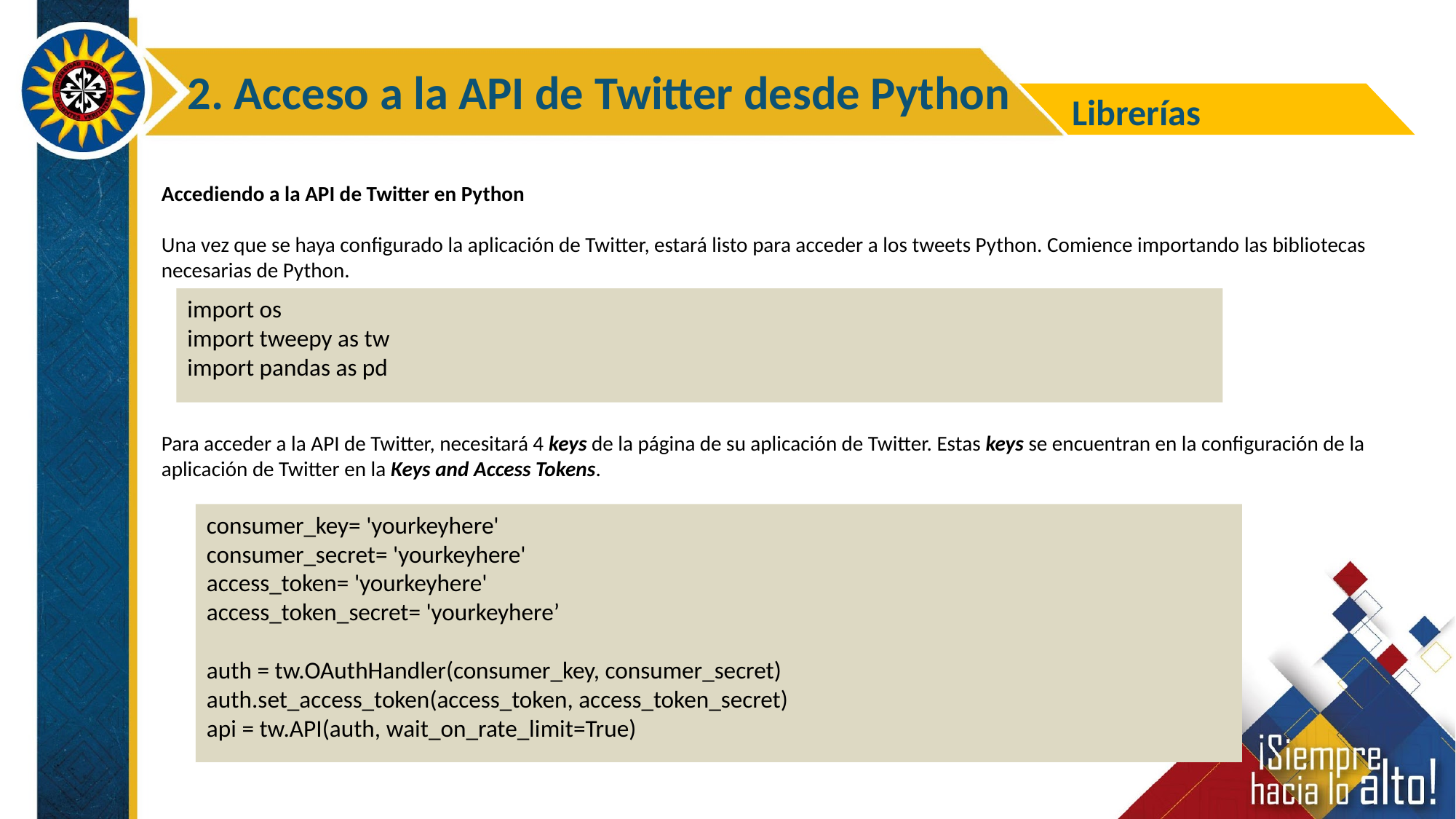

2. Acceso a la API de Twitter desde Python
Librerías

Accediendo a la API de Twitter en Python

Una vez que se haya configurado la aplicación de Twitter, estará listo para acceder a los tweets Python. Comience importando las bibliotecas necesarias de Python.
import os
import tweepy as tw
import pandas as pd
Para acceder a la API de Twitter, necesitará 4 keys de la página de su aplicación de Twitter. Estas keys se encuentran en la configuración de la aplicación de Twitter en la Keys and Access Tokens.
consumer_key= 'yourkeyhere'
consumer_secret= 'yourkeyhere'
access_token= 'yourkeyhere'
access_token_secret= 'yourkeyhere’

auth = tw.OAuthHandler(consumer_key, consumer_secret)
auth.set_access_token(access_token, access_token_secret)
api = tw.API(auth, wait_on_rate_limit=True)